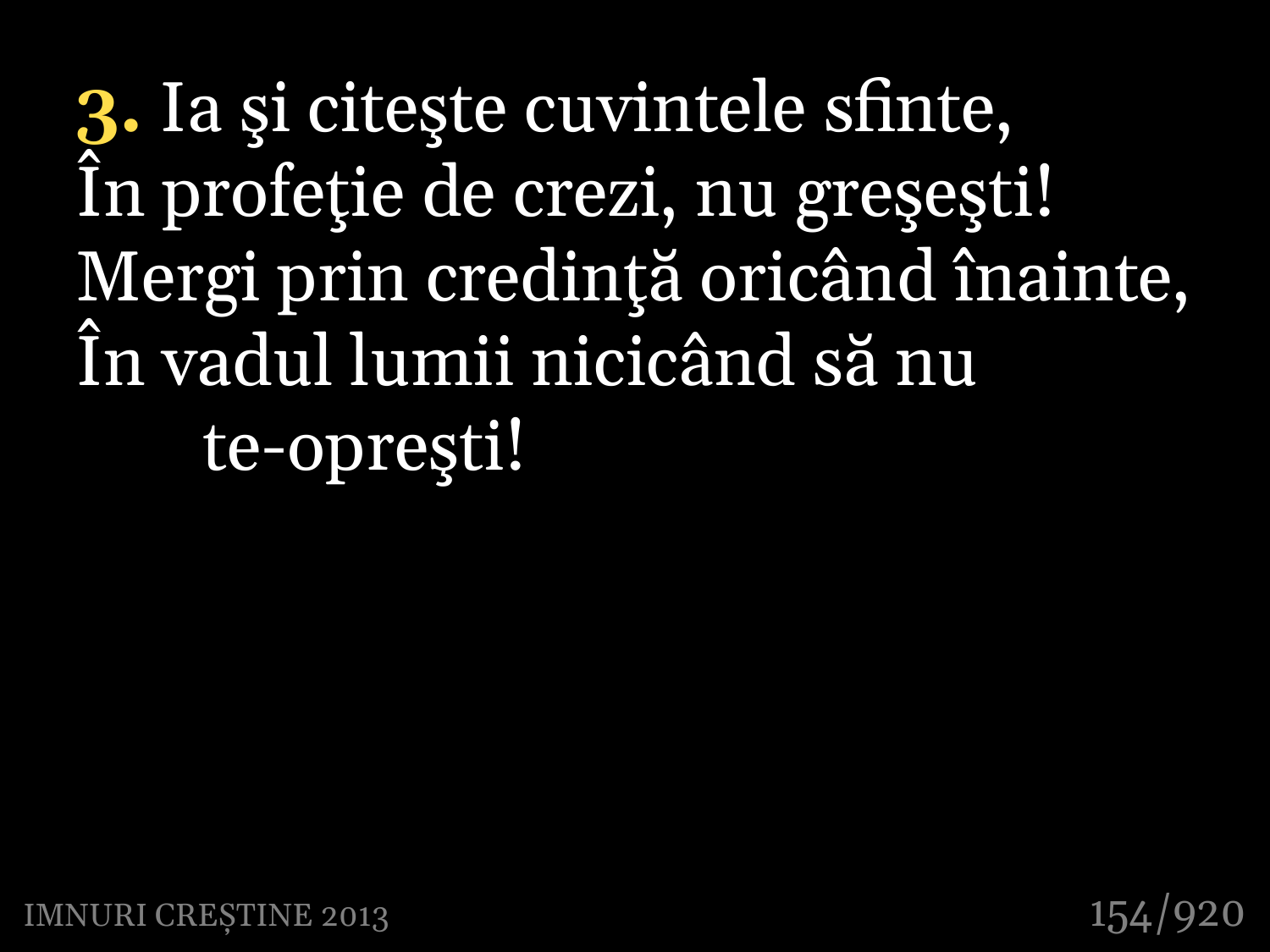

3. Ia şi citeşte cuvintele sfinte,
În profeţie de crezi, nu greşeşti!
Mergi prin credinţă oricând înainte,
În vadul lumii nicicând să nu
	te-opreşti!
154/920
IMNURI CREȘTINE 2013